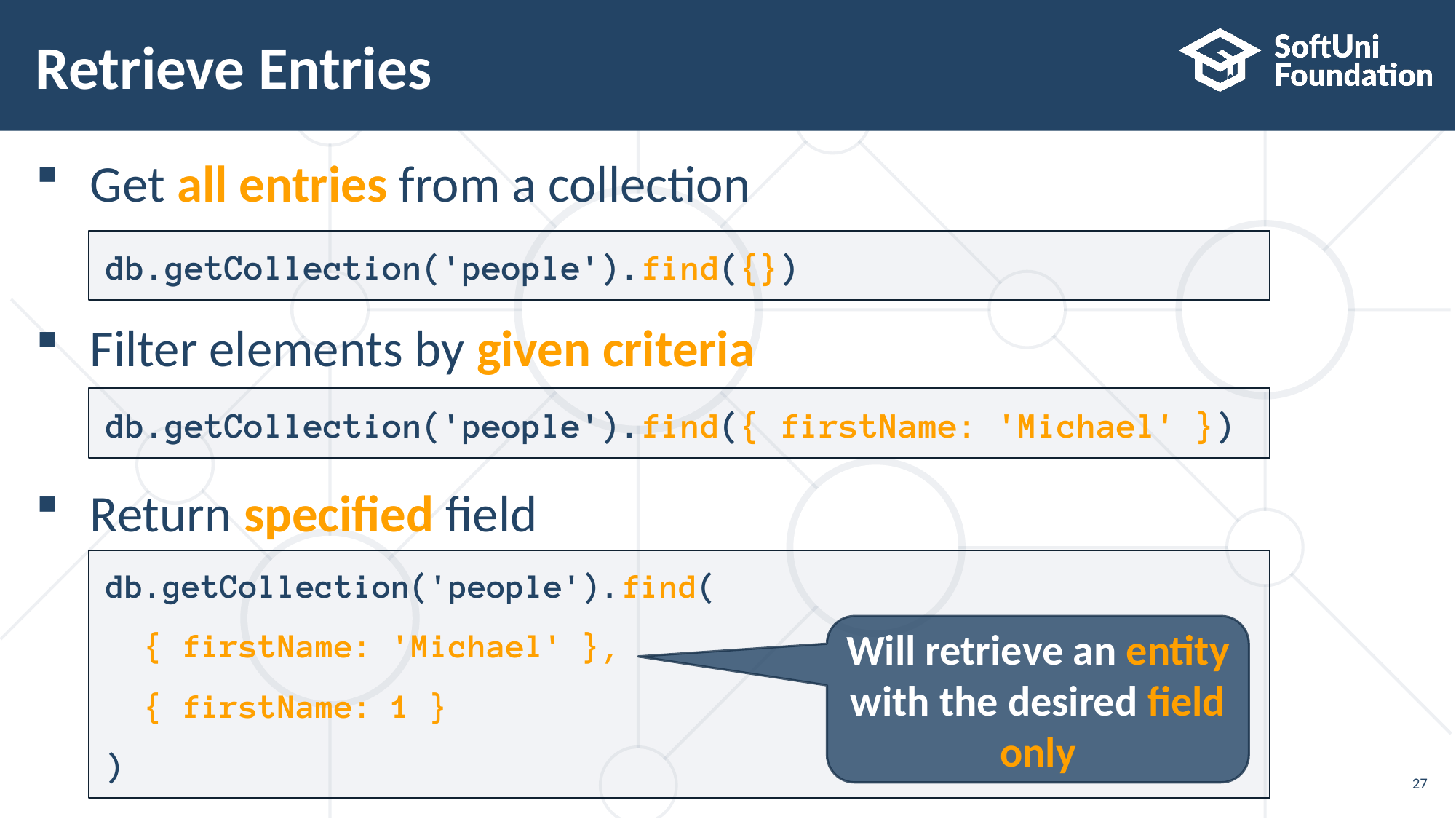

# Retrieve Entries
Get all entries from a collection
Filter elements by given criteria
Return specified field
db.getCollection('people').find({})
db.getCollection('people').find({ firstName: 'Michael' })
db.getCollection('people').find(
  { firstName: 'Michael' },
  { firstName: 1 }
)
Will retrieve an entity with the desired field only
27